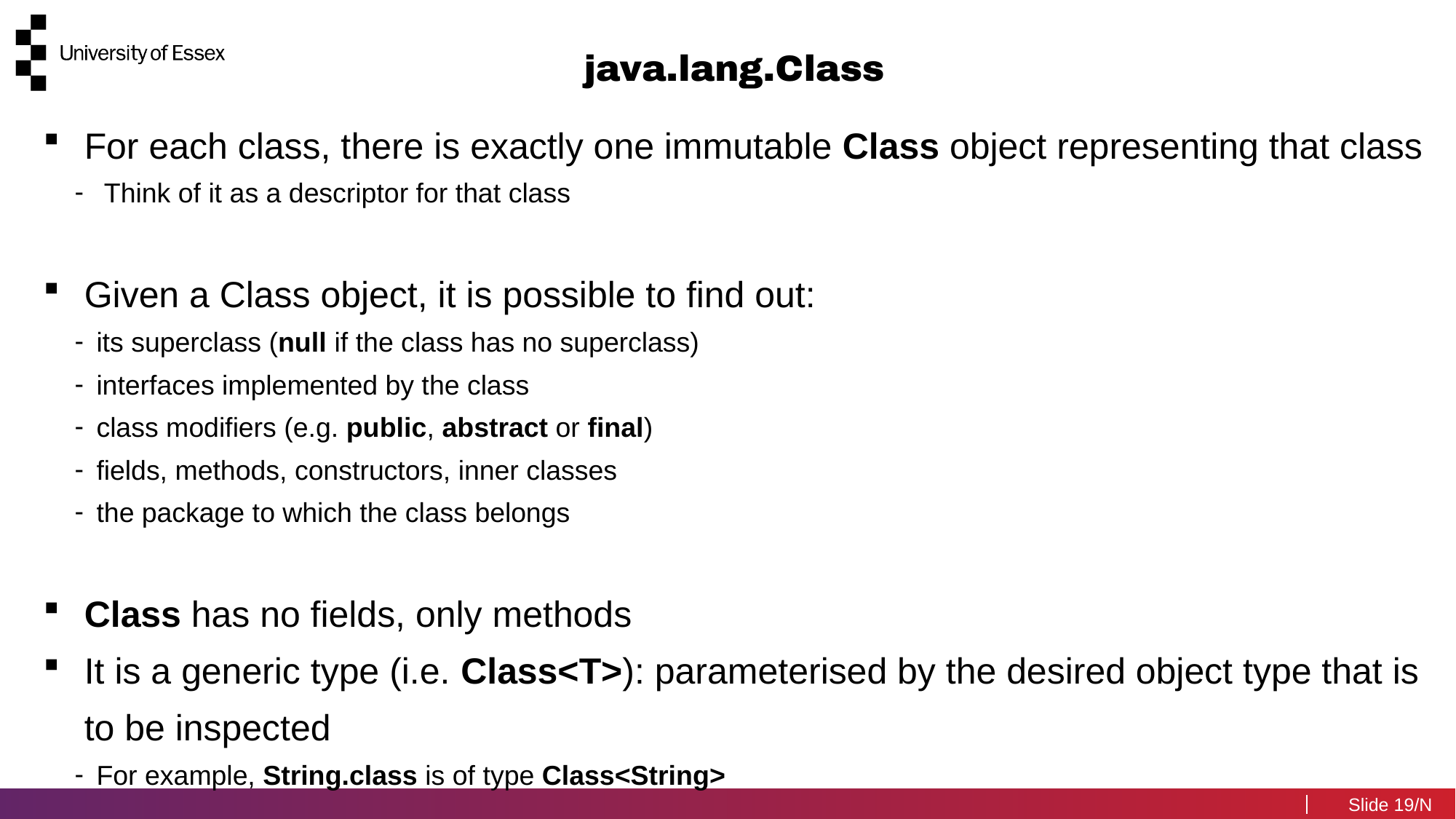

java.lang.Class
For each class, there is exactly one immutable Class object representing that class
 Think of it as a descriptor for that class

Given a Class object, it is possible to find out:
its superclass (null if the class has no superclass)
interfaces implemented by the class
class modifiers (e.g. public, abstract or final)
fields, methods, constructors, inner classes
the package to which the class belongs

Class has no fields, only methods
It is a generic type (i.e. Class<T>): parameterised by the desired object type that is to be inspected
For example, String.class is of type Class<String>
19/N